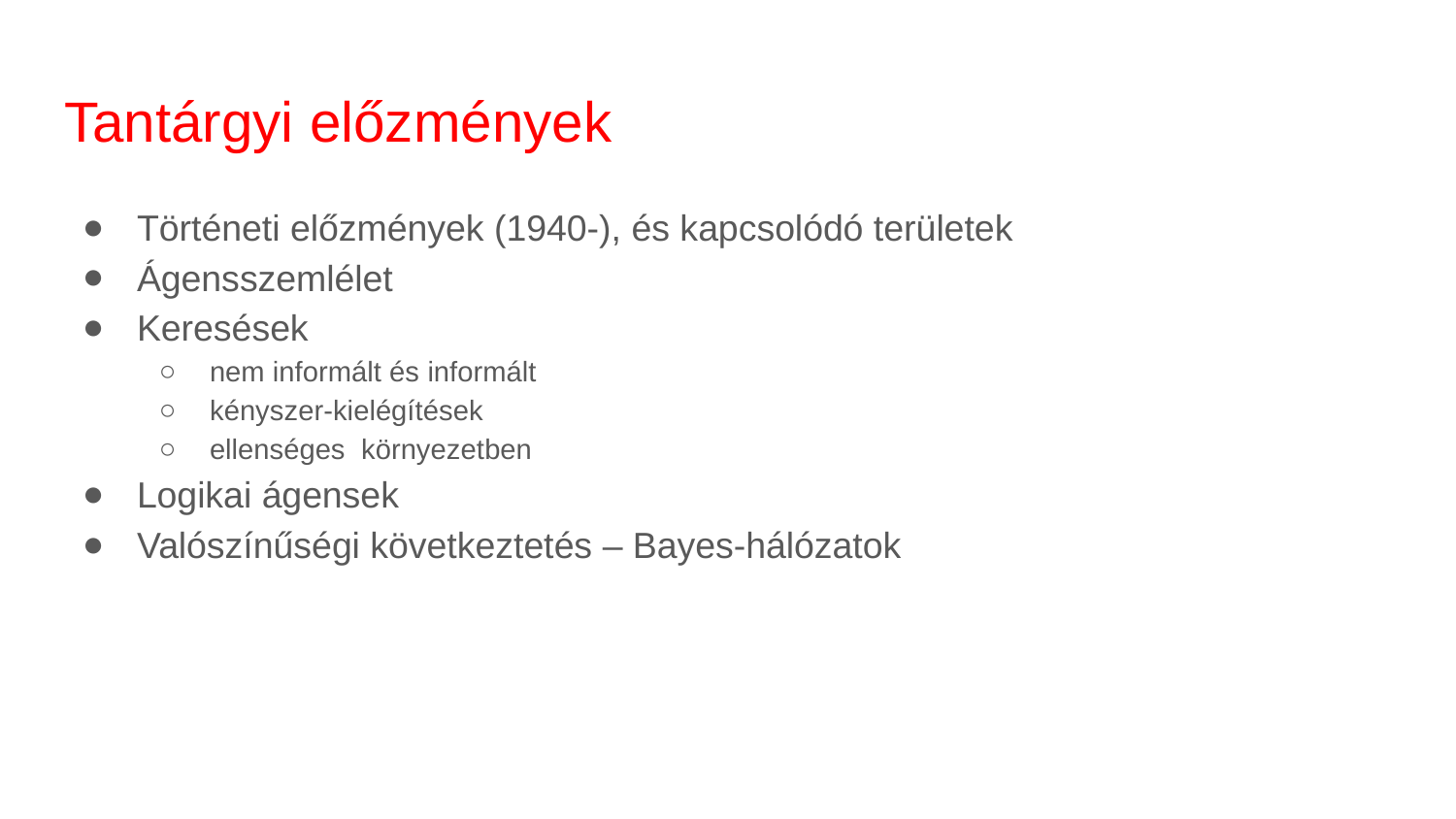

# Tantárgyi előzmények
Történeti előzmények (1940-), és kapcsolódó területek
Ágensszemlélet
Keresések
nem informált és informált
kényszer-kielégítések
ellenséges  környezetben
Logikai ágensek
Valószínűségi következtetés – Bayes-hálózatok